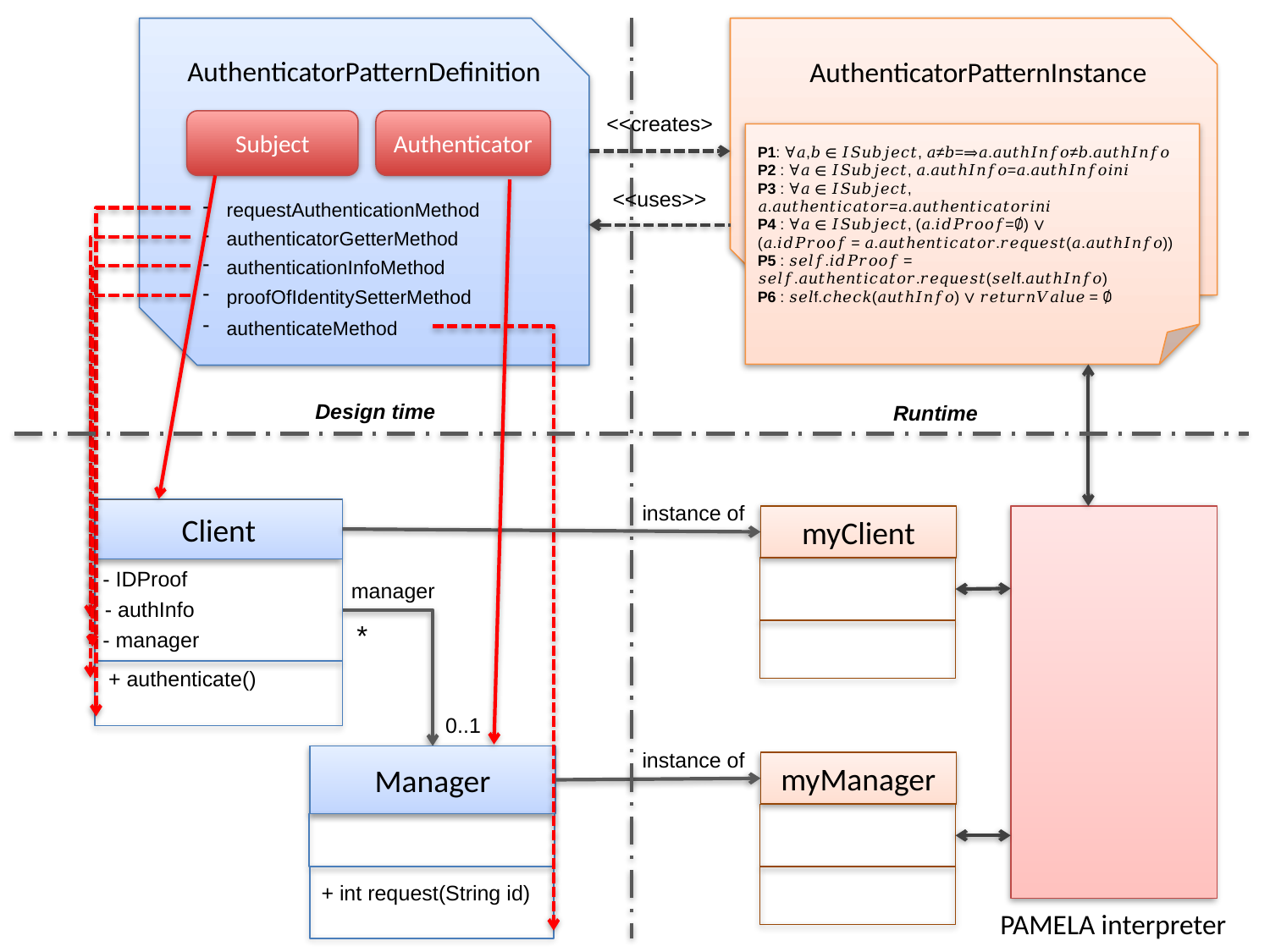

AuthenticatorPatternDefinition
Subject
Authenticator
requestAuthenticationMethod
authenticatorGetterMethod
authenticationInfoMethod
proofOfIdentitySetterMethod
authenticateMethod
AuthenticatorPatternInstance
<<creates>
P1: ∀𝑎,𝑏 ∈ 𝐼𝑆𝑢𝑏𝑗𝑒𝑐𝑡, 𝑎≠𝑏=⇒𝑎.𝑎𝑢𝑡ℎ𝐼𝑛𝑓𝑜≠𝑏.𝑎𝑢𝑡ℎ𝐼𝑛𝑓𝑜
P2 : ∀𝑎 ∈ 𝐼𝑆𝑢𝑏𝑗𝑒𝑐𝑡, 𝑎.𝑎𝑢𝑡ℎ𝐼𝑛𝑓𝑜=𝑎.𝑎𝑢𝑡ℎ𝐼𝑛𝑓𝑜𝑖𝑛𝑖
P3 : ∀𝑎 ∈ 𝐼𝑆𝑢𝑏𝑗𝑒𝑐𝑡, 𝑎.𝑎𝑢𝑡ℎ𝑒𝑛𝑡𝑖𝑐𝑎𝑡𝑜𝑟=𝑎.𝑎𝑢𝑡ℎ𝑒𝑛𝑡𝑖𝑐𝑎𝑡𝑜𝑟𝑖𝑛𝑖
P4 : ∀𝑎 ∈ 𝐼𝑆𝑢𝑏𝑗𝑒𝑐𝑡, (𝑎.𝑖𝑑𝑃𝑟𝑜𝑜𝑓=∅) ∨
(𝑎.𝑖𝑑𝑃𝑟𝑜𝑜𝑓 = 𝑎.𝑎𝑢𝑡ℎ𝑒𝑛𝑡𝑖𝑐𝑎𝑡𝑜𝑟.𝑟𝑒𝑞𝑢𝑒𝑠𝑡(𝑎.𝑎𝑢𝑡ℎ𝐼𝑛𝑓𝑜))
P5 : 𝑠𝑒𝑙𝑓.𝑖𝑑𝑃𝑟𝑜𝑜𝑓 = 𝑠𝑒𝑙𝑓.𝑎𝑢𝑡ℎ𝑒𝑛𝑡𝑖𝑐𝑎𝑡𝑜𝑟.𝑟𝑒𝑞𝑢𝑒𝑠𝑡(𝑠𝑒𝑙f.𝑎𝑢𝑡ℎ𝐼𝑛𝑓𝑜)
P6 : 𝑠𝑒𝑙f.𝑐ℎ𝑒𝑐𝑘(𝑎𝑢𝑡ℎ𝐼𝑛𝑓𝑜) ∨ 𝑟𝑒𝑡𝑢𝑟𝑛𝑉𝑎𝑙𝑢𝑒 = ∅
<<uses>>
Design time
Runtime
instance of
Client
myClient

- IDProof

manager
- authInfo

*
- manager

+ authenticate()

0..1
instance of
Manager

+ int request(String id)

myManager

PAMELA interpreter